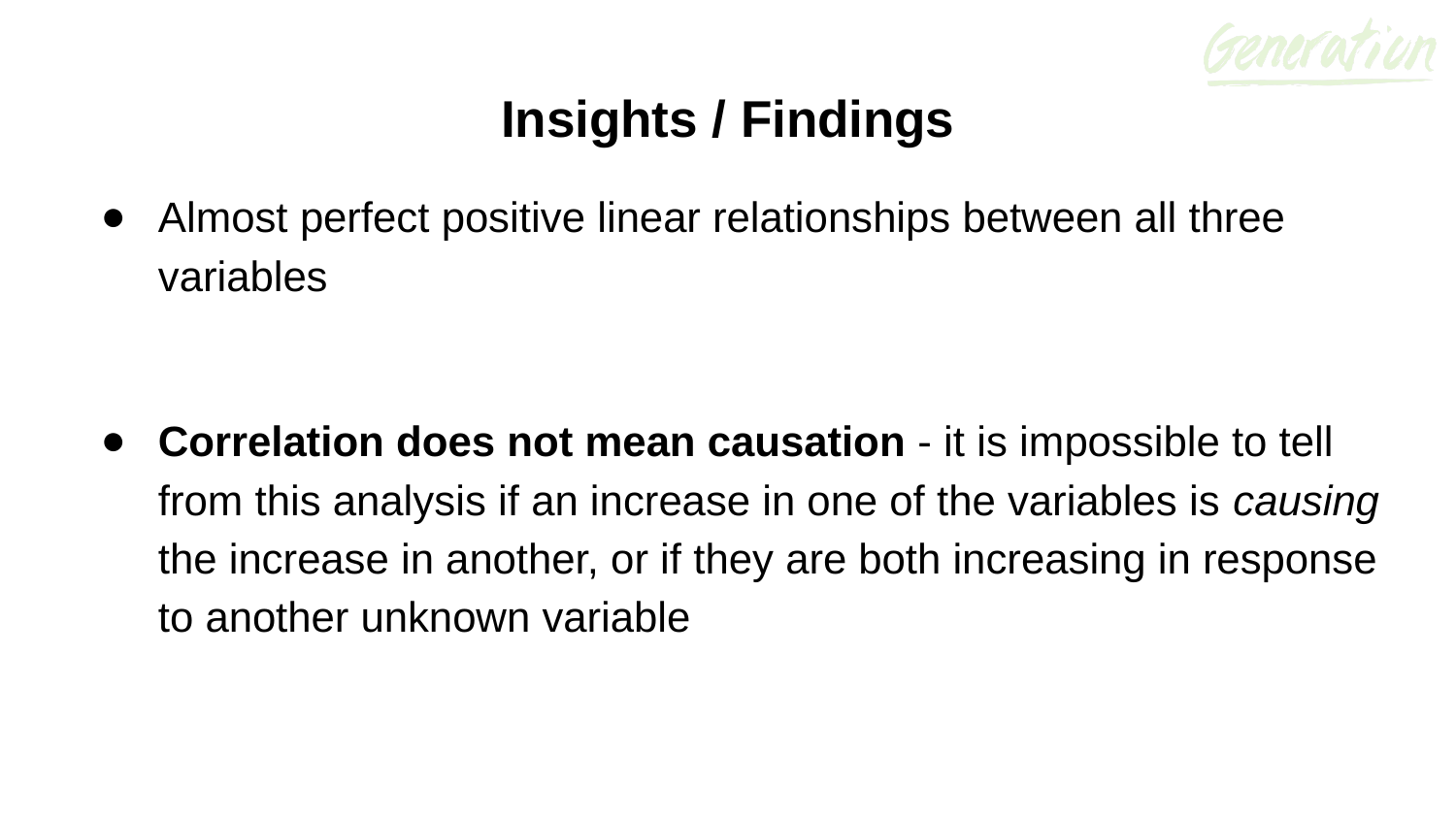

# Insights / Findings
Almost perfect positive linear relationships between all three variables

Correlation does not mean causation - it is impossible to tell from this analysis if an increase in one of the variables is causing the increase in another, or if they are both increasing in response to another unknown variable